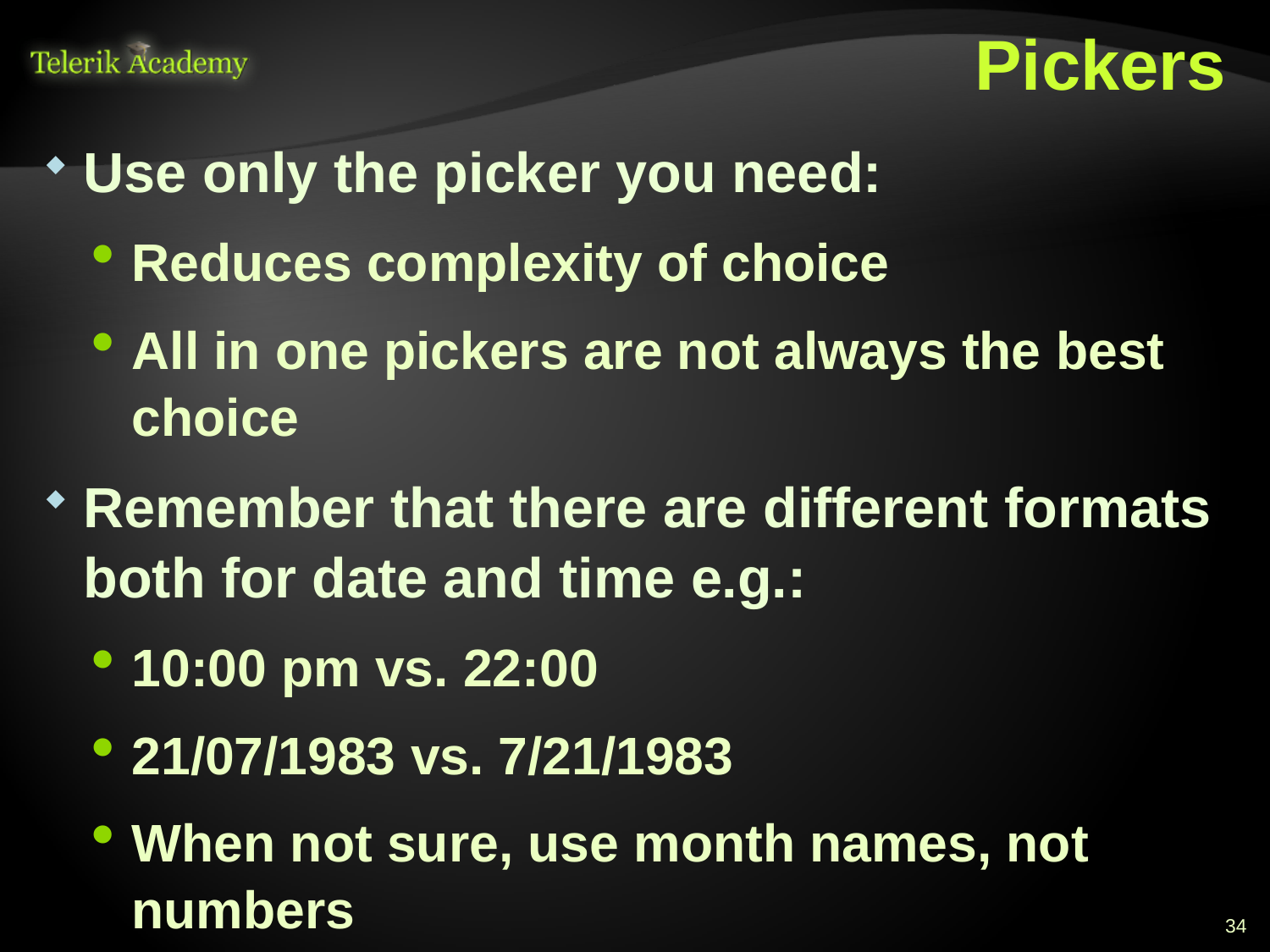

# Pickers
Use only the picker you need:
Reduces complexity of choice
All in one pickers are not always the best choice
Remember that there are different formats both for date and time e.g.:
10:00 pm vs. 22:00
21/07/1983 vs. 7/21/1983
When not sure, use month names, not numbers
Adjust time step interval if needed
34